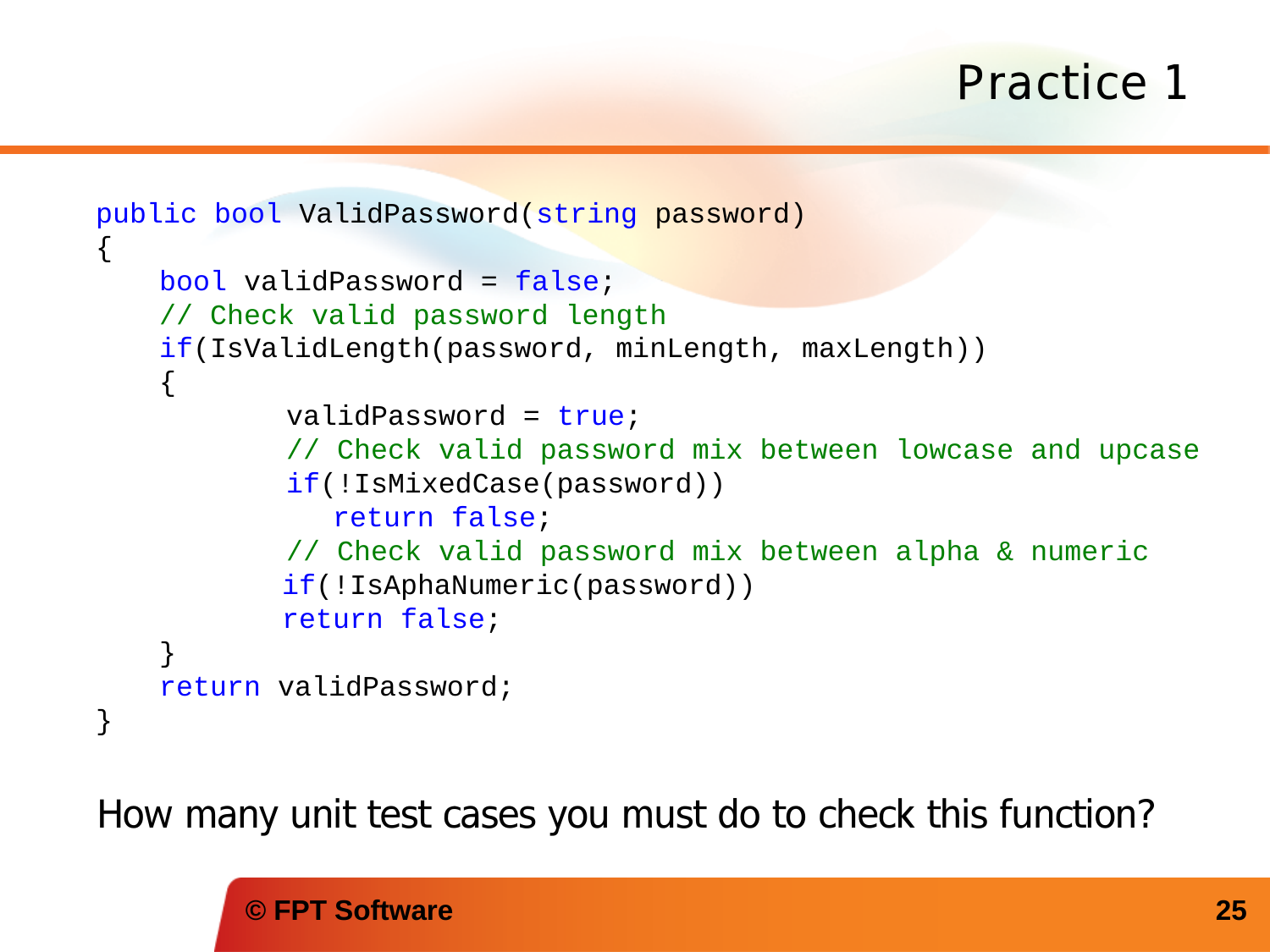

# Practice 1
public bool ValidPassword(string password)
{
	bool validPassword = false;
	// Check valid password length
	if(IsValidLength(password, minLength, maxLength))
	{
		validPassword = true;
		// Check valid password mix between lowcase and upcase
		if(!IsMixedCase(password))
              return false;
		// Check valid password mix between alpha & numeric
           if(!IsAphaNumeric(password))
           return false;
	}
	return validPassword;
}
How many unit test cases you must do to check this function?